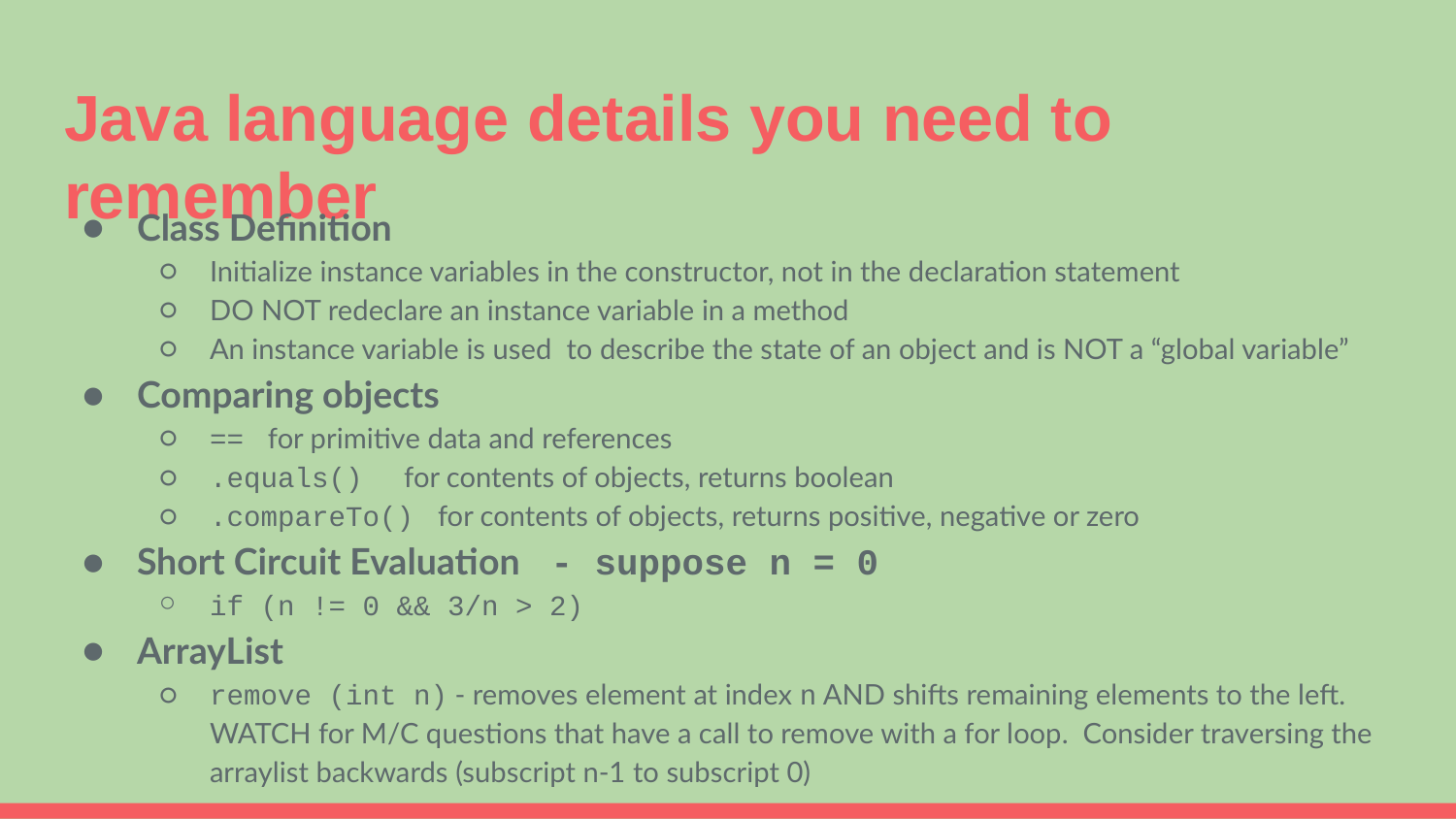

# Java language details you need to remember
Class Definition
Initialize instance variables in the constructor, not in the declaration statement
DO NOT redeclare an instance variable in a method
An instance variable is used  to describe the state of an object and is NOT a “global variable”
Comparing objects
==  for primitive data and references
.equals()   for contents of objects, returns boolean
.compareTo()  for contents of objects, returns positive, negative or zero
Short Circuit Evaluation  - suppose n = 0
if (n != 0 && 3/n > 2)
ArrayList
remove (int n) - removes element at index n AND shifts remaining elements to the left.  WATCH for M/C questions that have a call to remove with a for loop.  Consider traversing the arraylist backwards (subscript n-1 to subscript 0)